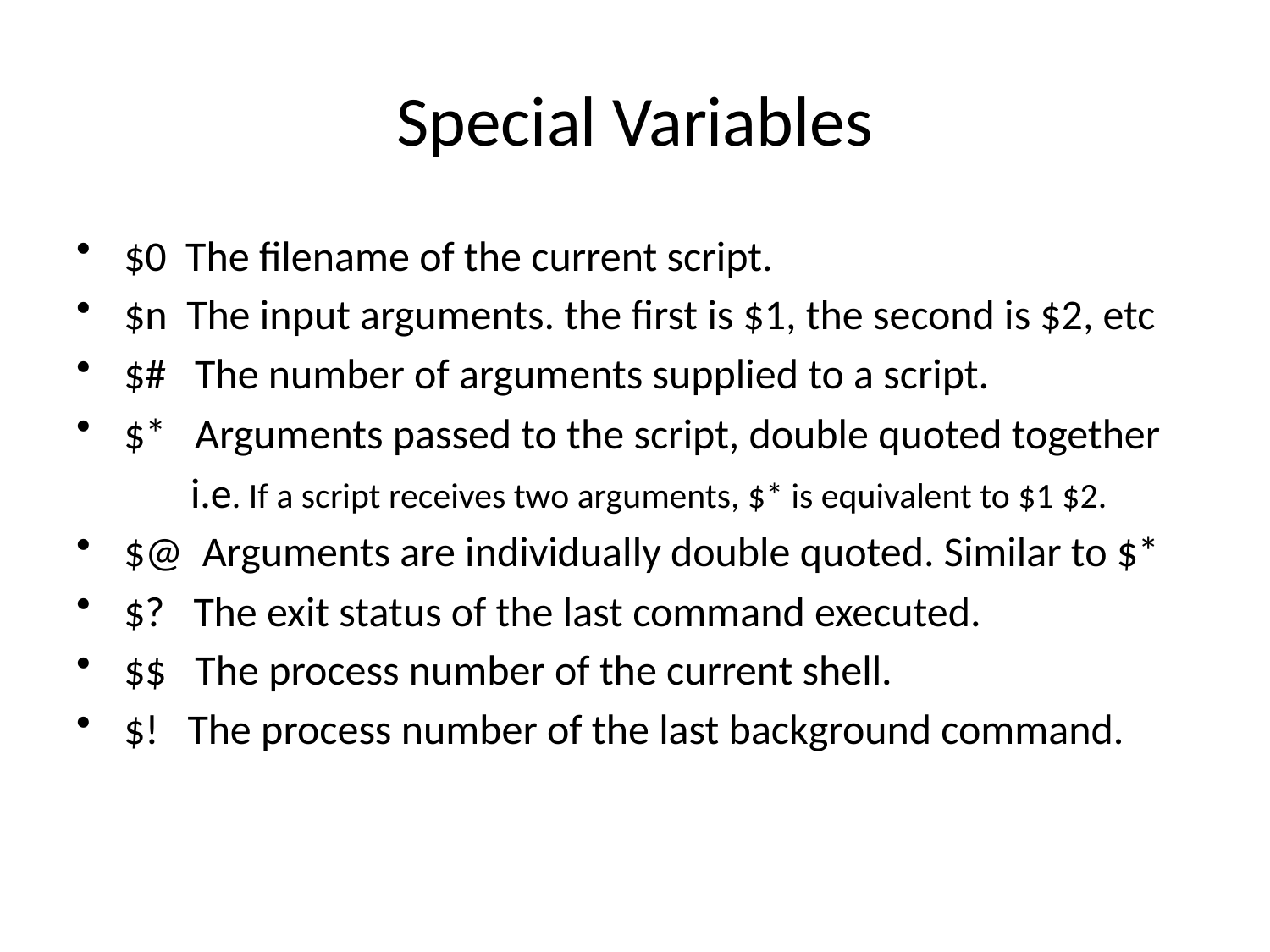

# Special Variables
$0  The filename of the current script.
$n  The input arguments. the first is $1, the second is $2, etc
$#   The number of arguments supplied to a script.
$*   Arguments passed to the script, double quoted together
            i.e. If a script receives two arguments, $* is equivalent to $1 $2.
$@  Arguments are individually double quoted. Similar to $*
$?   The exit status of the last command executed.
$$   The process number of the current shell.
$!   The process number of the last background command.